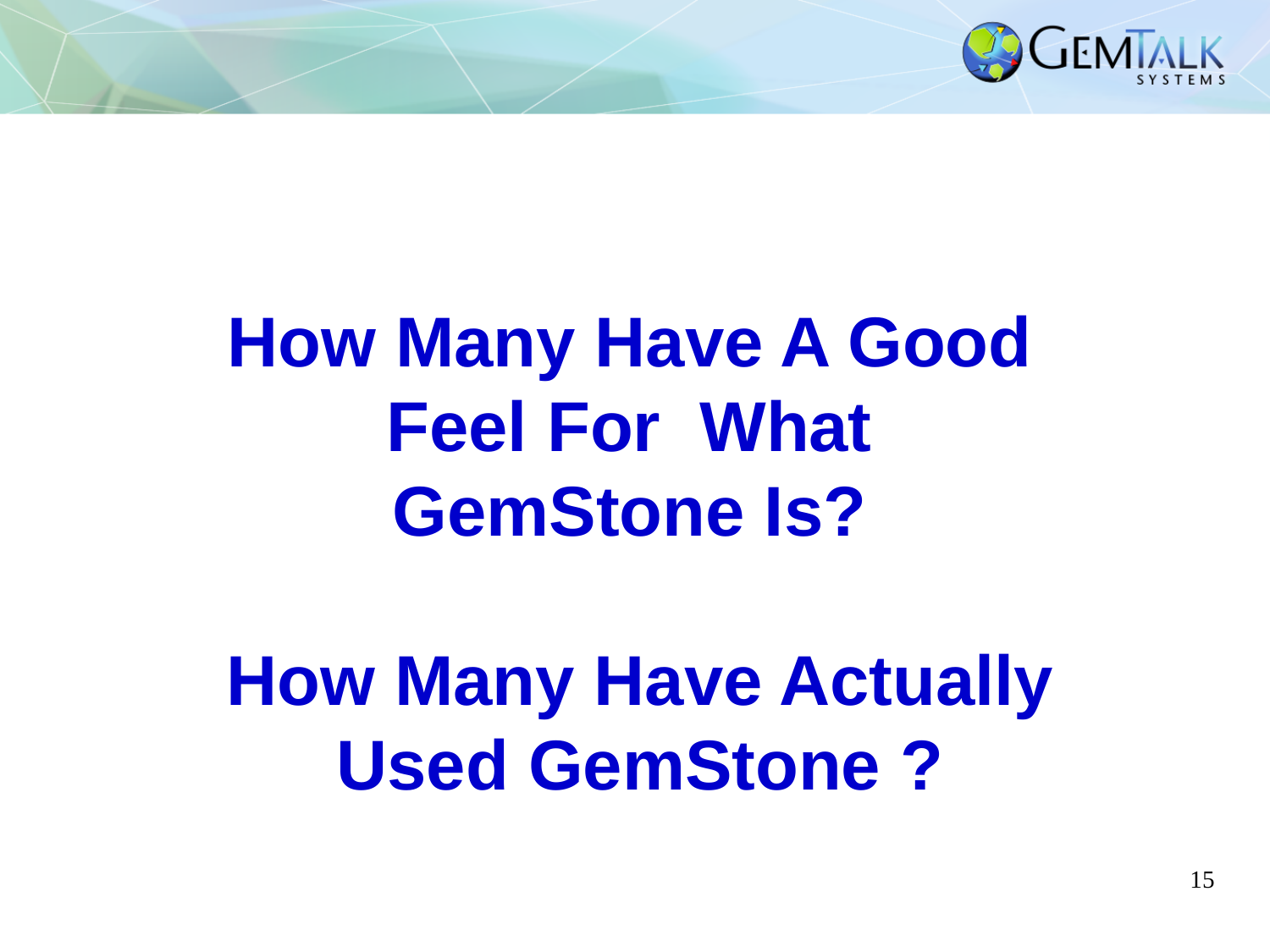

How Many Have A Good Feel For  What GemStone Is?
# How Many Have Actually Used GemStone ?
15